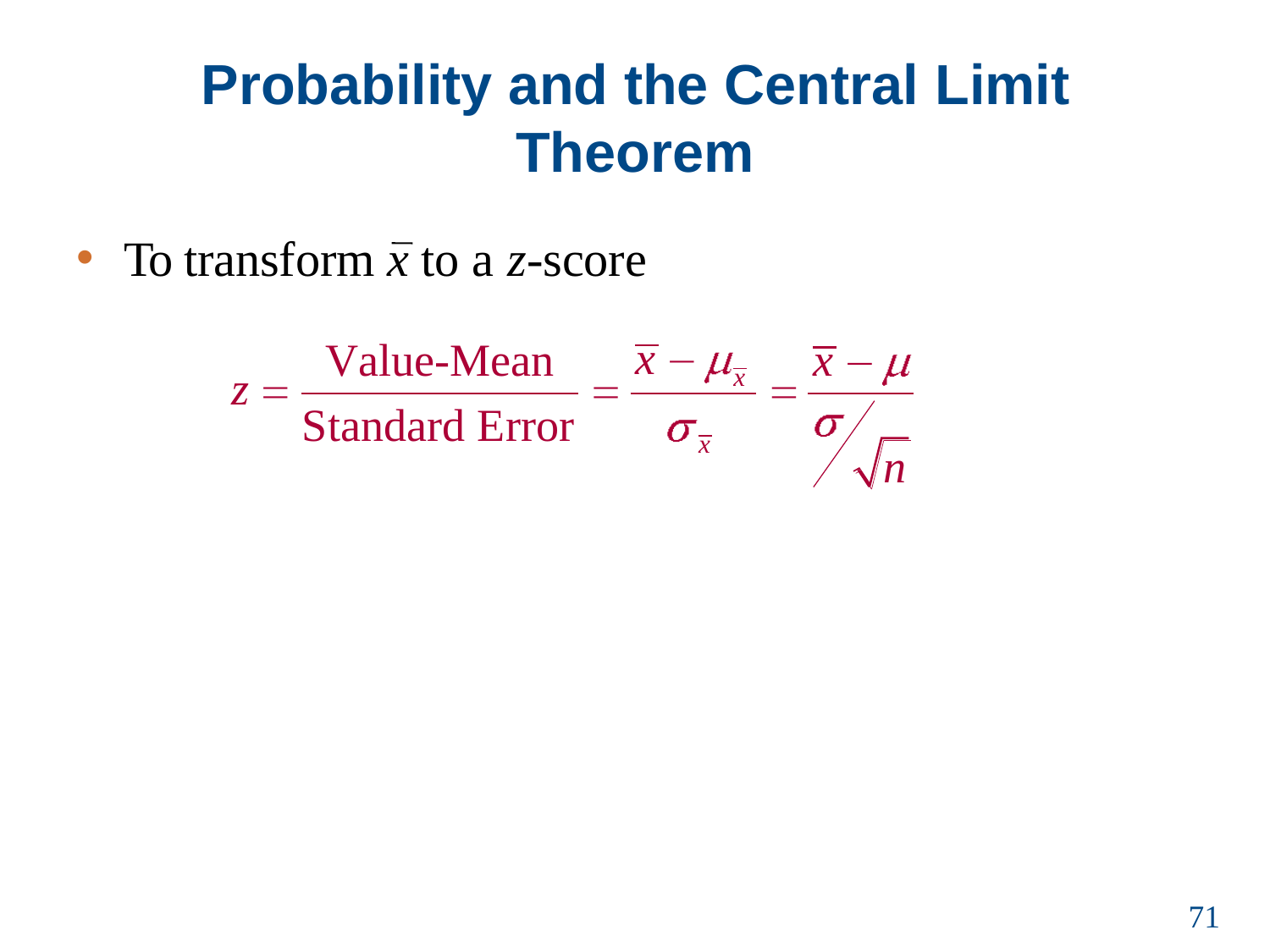

# Probability and the Central Limit  Theorem
To transform x to a z-score

x
Value-Mean
x

z
x

Standard Error

x
n

71